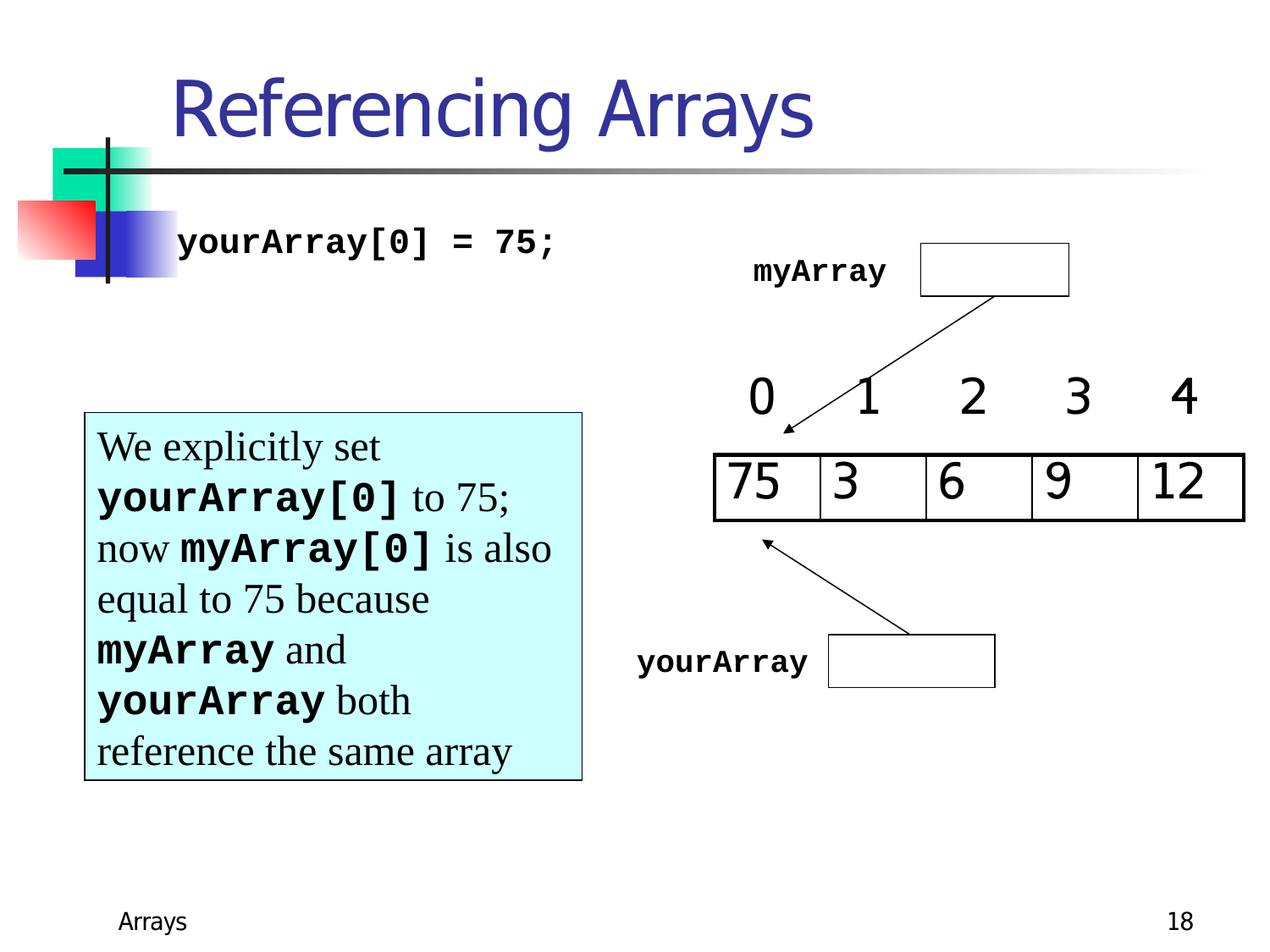

# Referencing Arrays
yourArray[0] = 75;
myArray

| 0 | 1 | 2 | 3 | 4 |
| --- | --- | --- | --- | --- |
We explicitly set yourArray[0] to 75; now myArray[0] is also equal to 75 because myArray and yourArray both reference the same array
| 75 | 3 | 6 | 9 | 12 |
| --- | --- | --- | --- | --- |

yourArray

Arrays
18